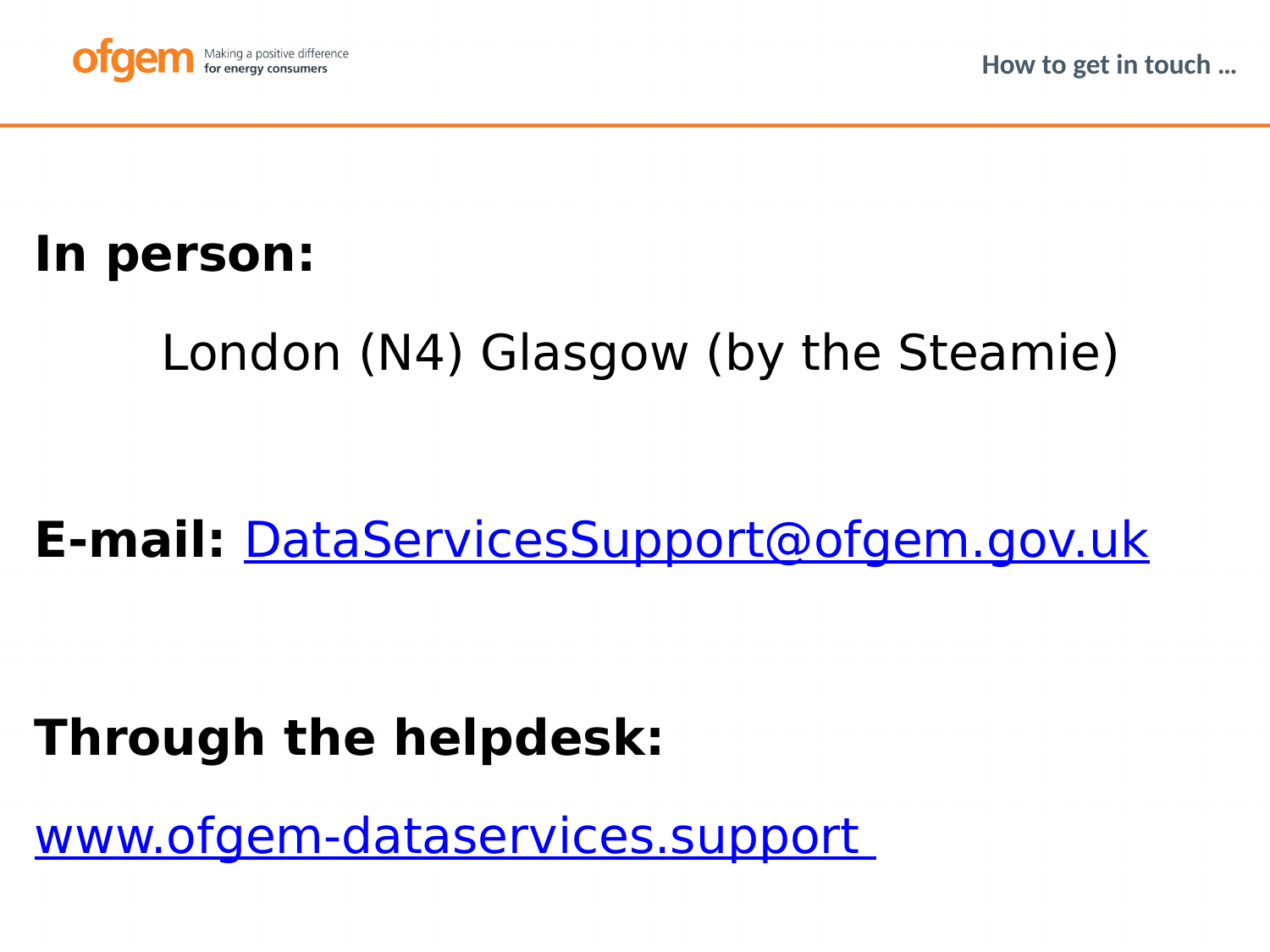

# How to get in touch …
In person:
	London (N4) Glasgow (by the Steamie)
E-mail: DataServicesSupport@ofgem.gov.uk

Through the helpdesk:
www.ofgem-dataservices.support